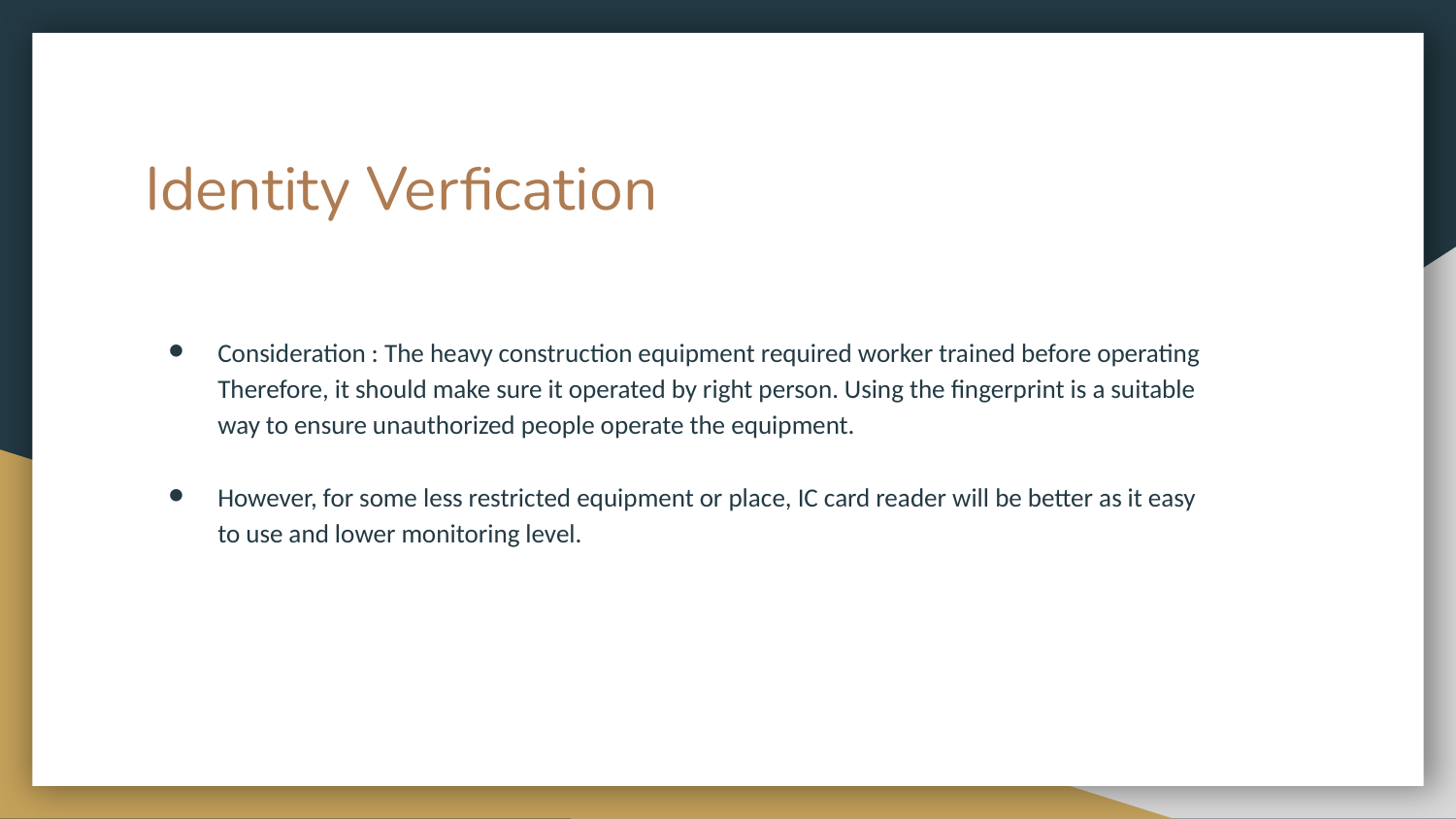

# Identity Verfication
Consideration : The heavy construction equipment required worker trained before operating
Therefore, it should make sure it operated by right person. Using the fingerprint is a suitable
way to ensure unauthorized people operate the equipment.

However, for some less restricted equipment or place, IC card reader will be better as it easy
to use and lower monitoring level.